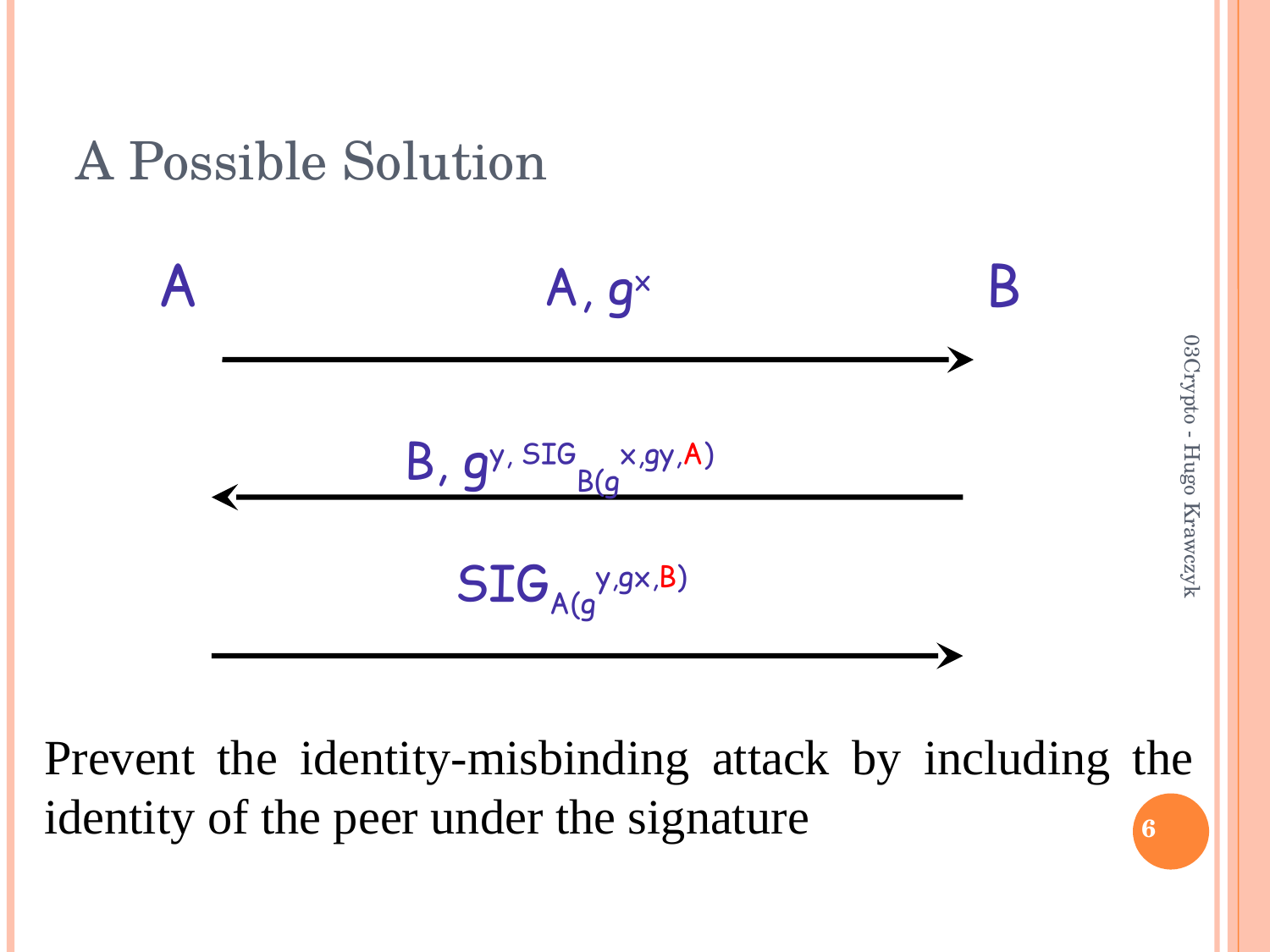

A Possible Solution

   A, gx
A
B

B, gy, SIGB(gx,gy,A)

  SIGA(gy,gx,B)

03Crypto - Hugo Krawczyk

Prevent the identity-misbinding attack by including the identity of the peer under the signature
6